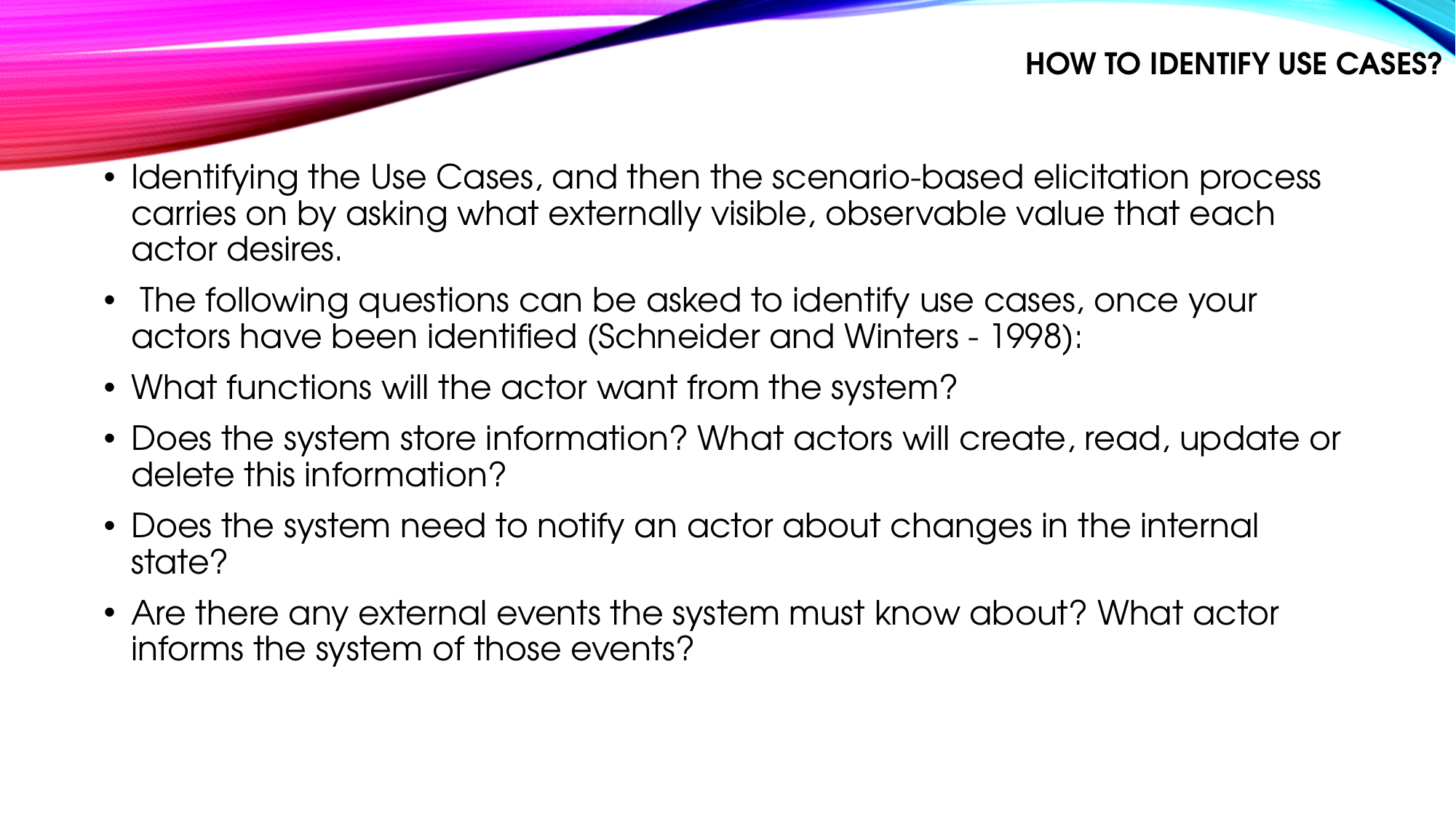

# How to Identify Use Cases?
Identifying the Use Cases, and then the scenario-based elicitation process carries on by asking what externally visible, observable value that each actor desires.
 The following questions can be asked to identify use cases, once your actors have been identified (Schneider and Winters - 1998):
What functions will the actor want from the system?
Does the system store information? What actors will create, read, update or delete this information?
Does the system need to notify an actor about changes in the internal state?
Are there any external events the system must know about? What actor informs the system of those events?